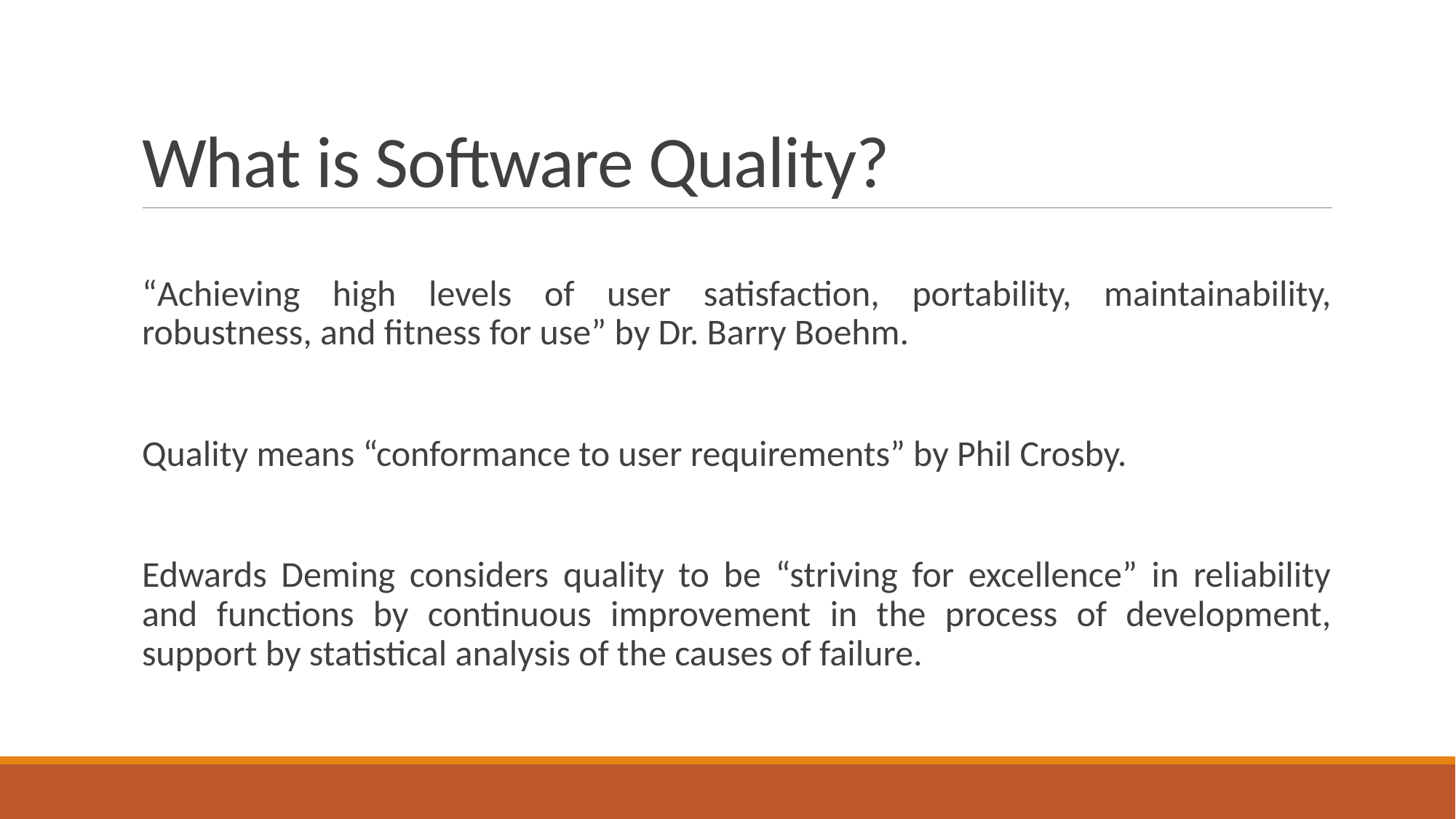

# What is Software Quality?
“Achieving high levels of user satisfaction, portability, maintainability, robustness, and fitness for use” by Dr. Barry Boehm.

Quality means “conformance to user requirements” by Phil Crosby.

Edwards Deming considers quality to be “striving for excellence” in reliability and functions by continuous improvement in the process of development, support by statistical analysis of the causes of failure.